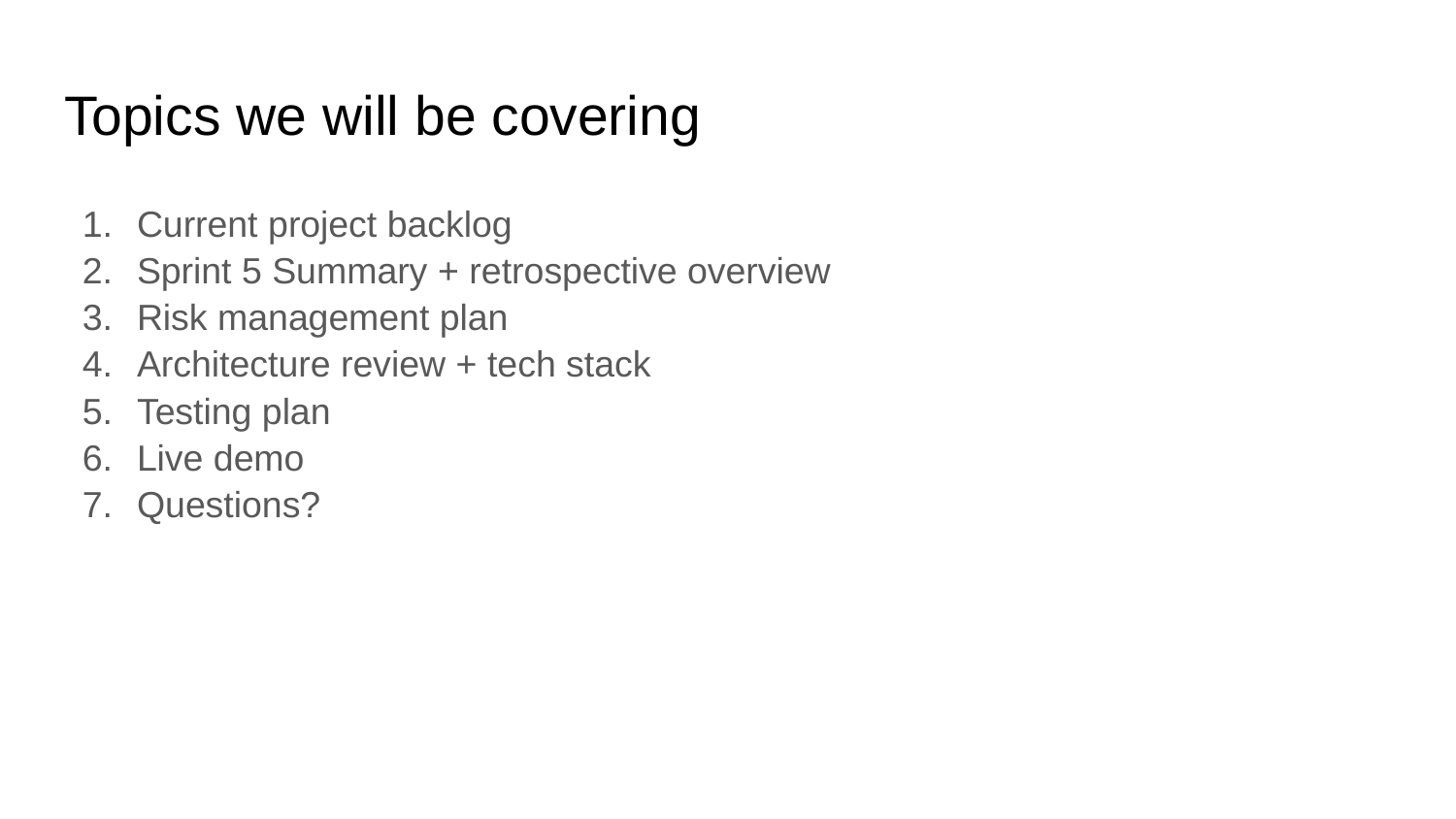

# Topics we will be covering
Current project backlog
Sprint 5 Summary + retrospective overview
Risk management plan
Architecture review + tech stack
Testing plan
Live demo
Questions?